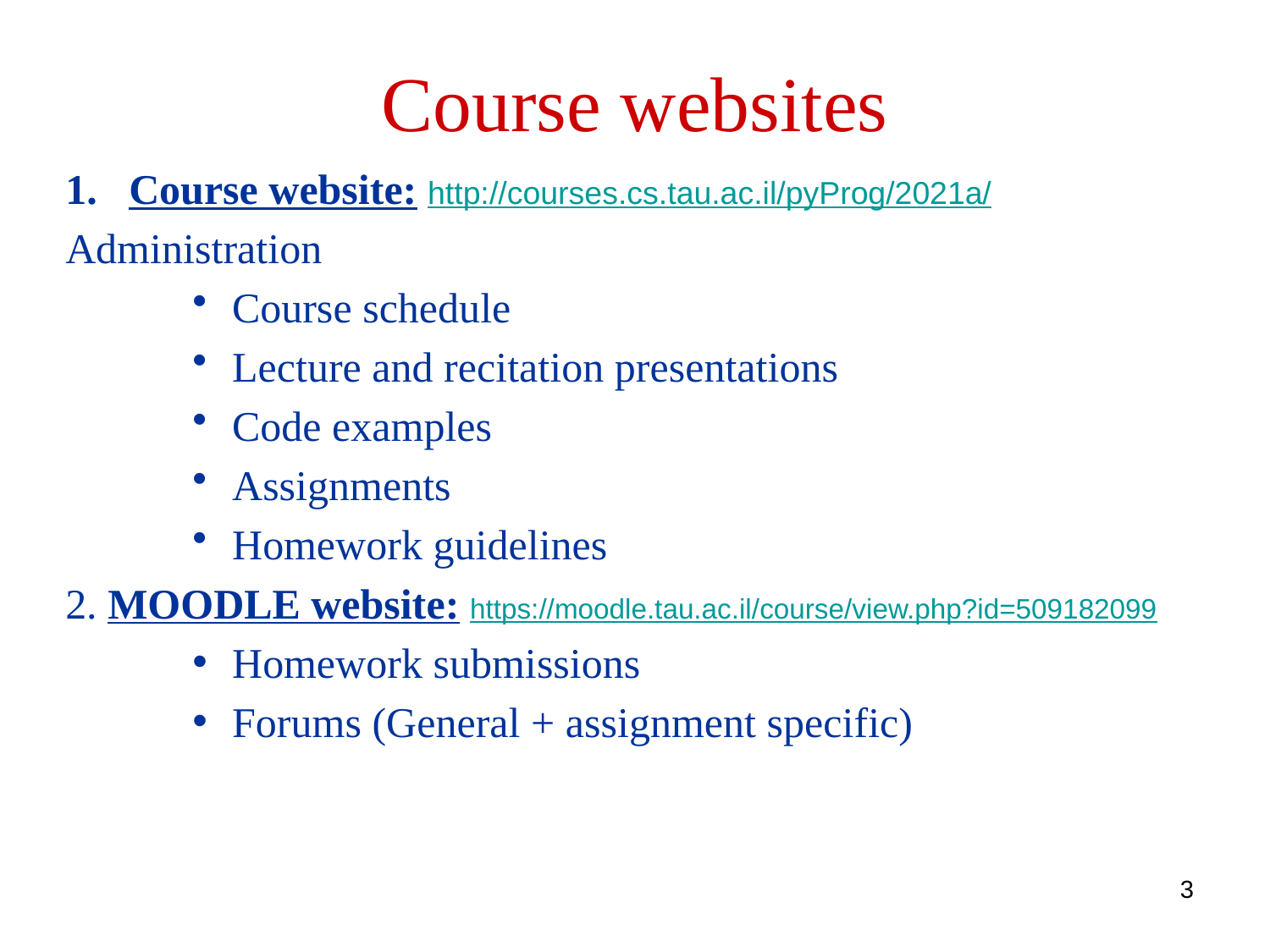

Course websites
Course website: http://courses.cs.tau.ac.il/pyProg/2021a/
Administration
Course schedule
Lecture and recitation presentations
Code examples
Assignments
Homework guidelines
2. MOODLE website: https://moodle.tau.ac.il/course/view.php?id=509182099
Homework submissions
Forums (General + assignment specific)

3